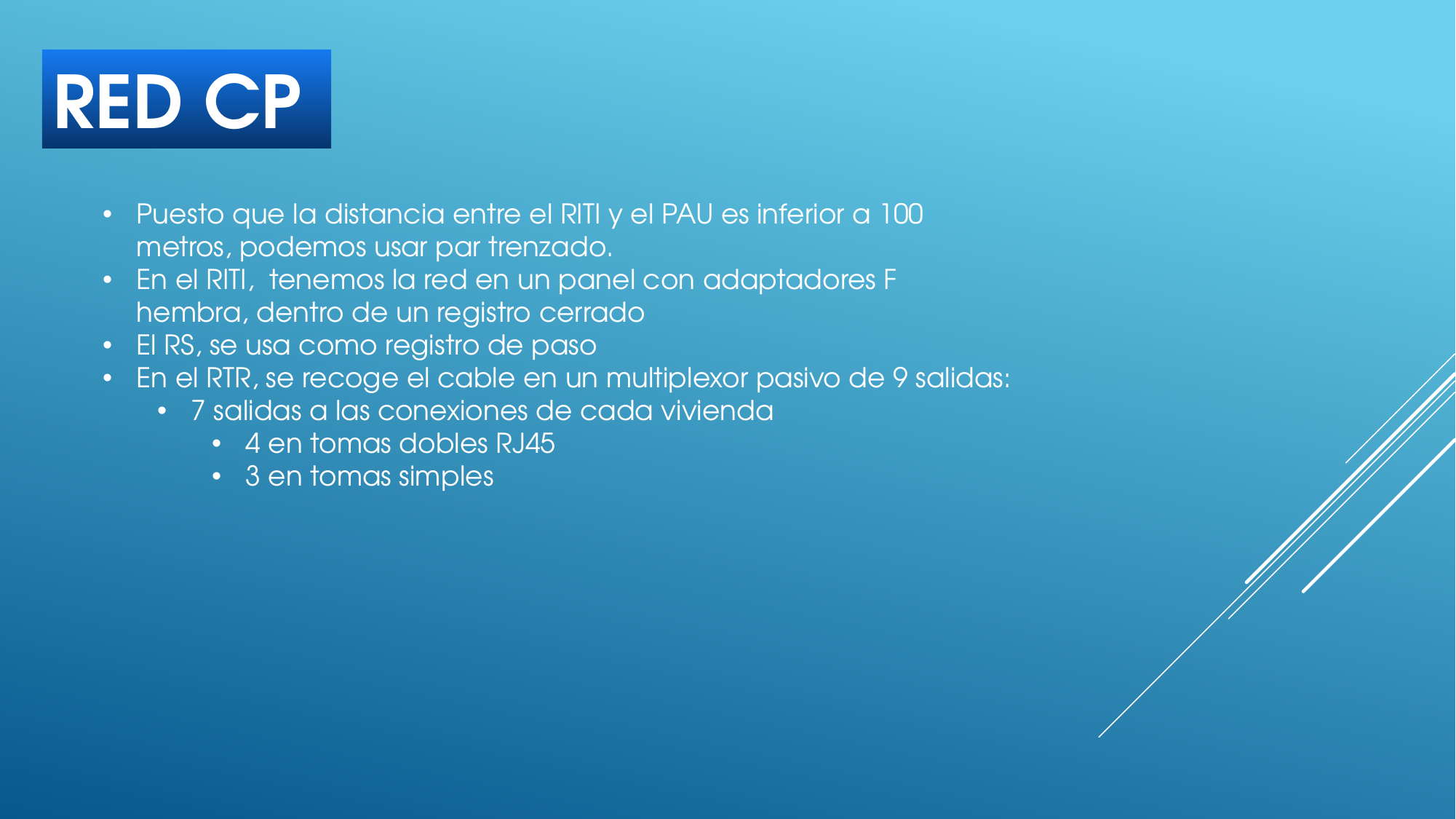

RED CP
Puesto que la distancia entre el RITI y el PAU es inferior a 100 metros, podemos usar par trenzado.
En el RITI,  tenemos la red en un panel con adaptadores F hembra, dentro de un registro cerrado
El RS, se usa como registro de paso
En el RTR, se recoge el cable en un multiplexor pasivo de 9 salidas:
7 salidas a las conexiones de cada vivienda
4 en tomas dobles RJ45
3 en tomas simples